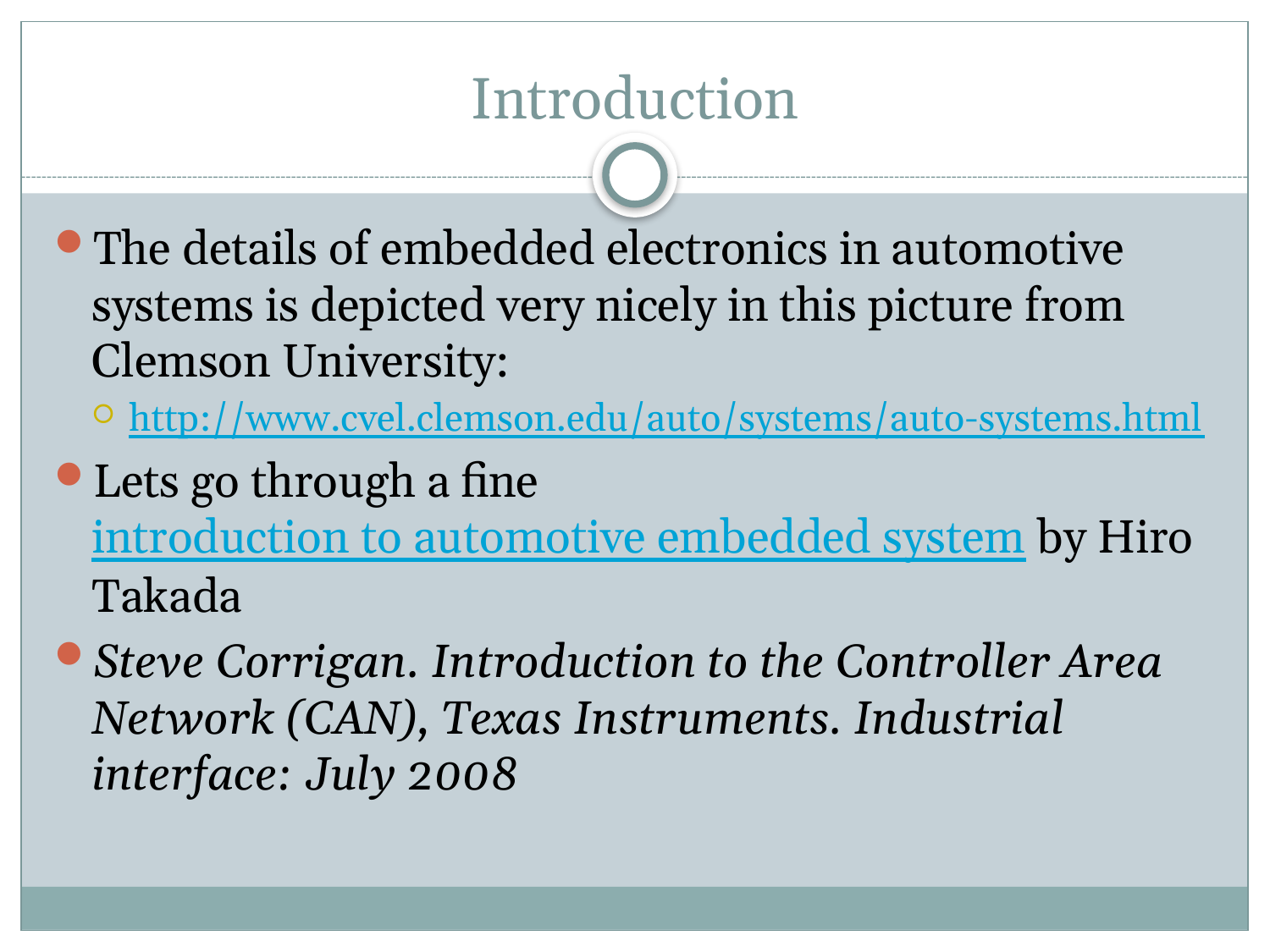

# Introduction
The details of embedded electronics in automotive systems is depicted very nicely in this picture from Clemson University:
http://www.cvel.clemson.edu/auto/systems/auto-systems.html
Lets go through a fine introduction to automotive embedded system by Hiro Takada
Steve Corrigan. Introduction to the Controller Area Network (CAN), Texas Instruments. Industrial interface: July 2008